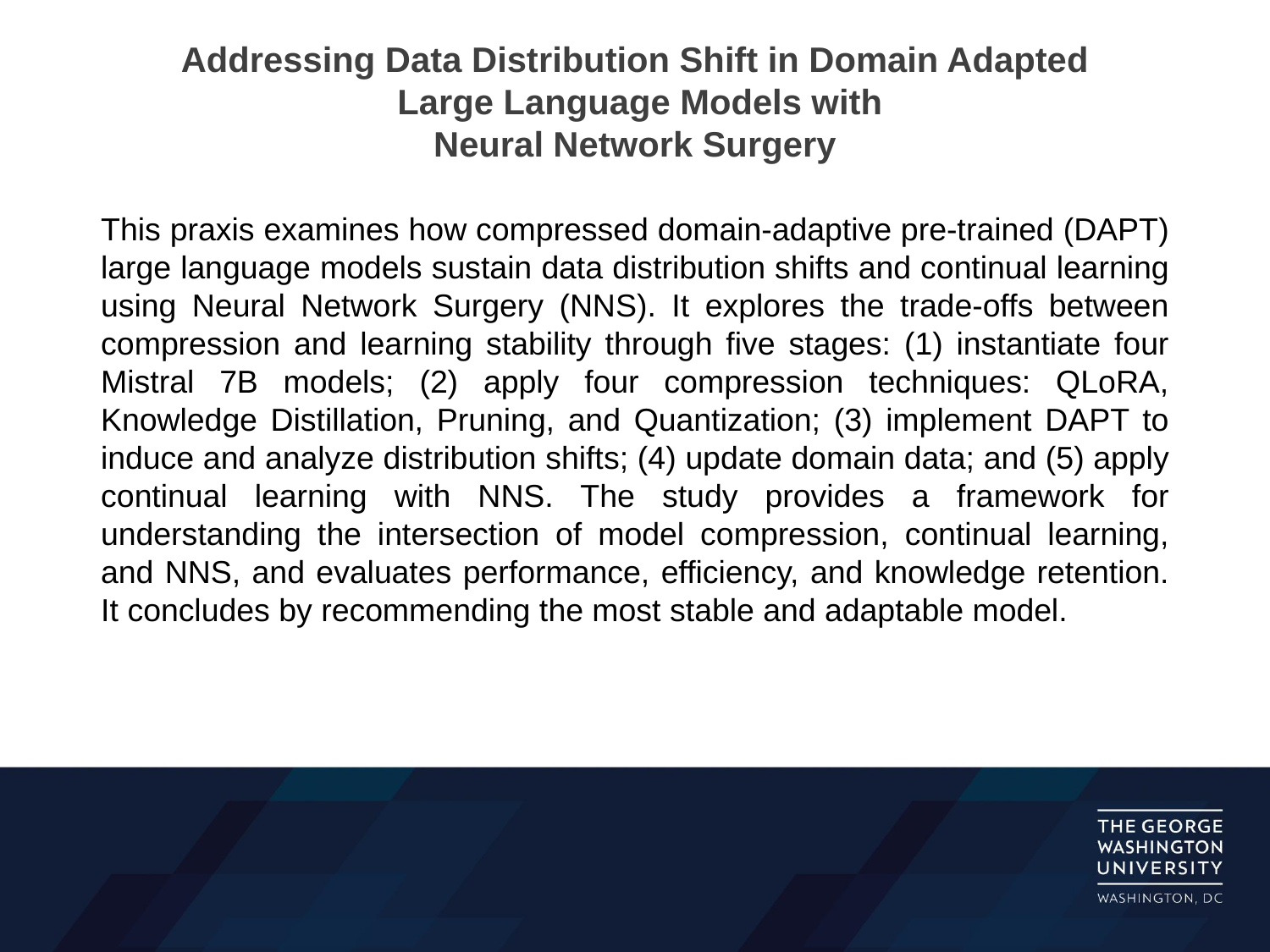

# Addressing Data Distribution Shift in Domain Adapted Large Language Models with Neural Network Surgery
This praxis examines how compressed domain-adaptive pre-trained (DAPT) large language models sustain data distribution shifts and continual learning using Neural Network Surgery (NNS). It explores the trade-offs between compression and learning stability through five stages: (1) instantiate four Mistral 7B models; (2) apply four compression techniques: QLoRA, Knowledge Distillation, Pruning, and Quantization; (3) implement DAPT to induce and analyze distribution shifts; (4) update domain data; and (5) apply continual learning with NNS. The study provides a framework for understanding the intersection of model compression, continual learning, and NNS, and evaluates performance, efficiency, and knowledge retention. It concludes by recommending the most stable and adaptable model.